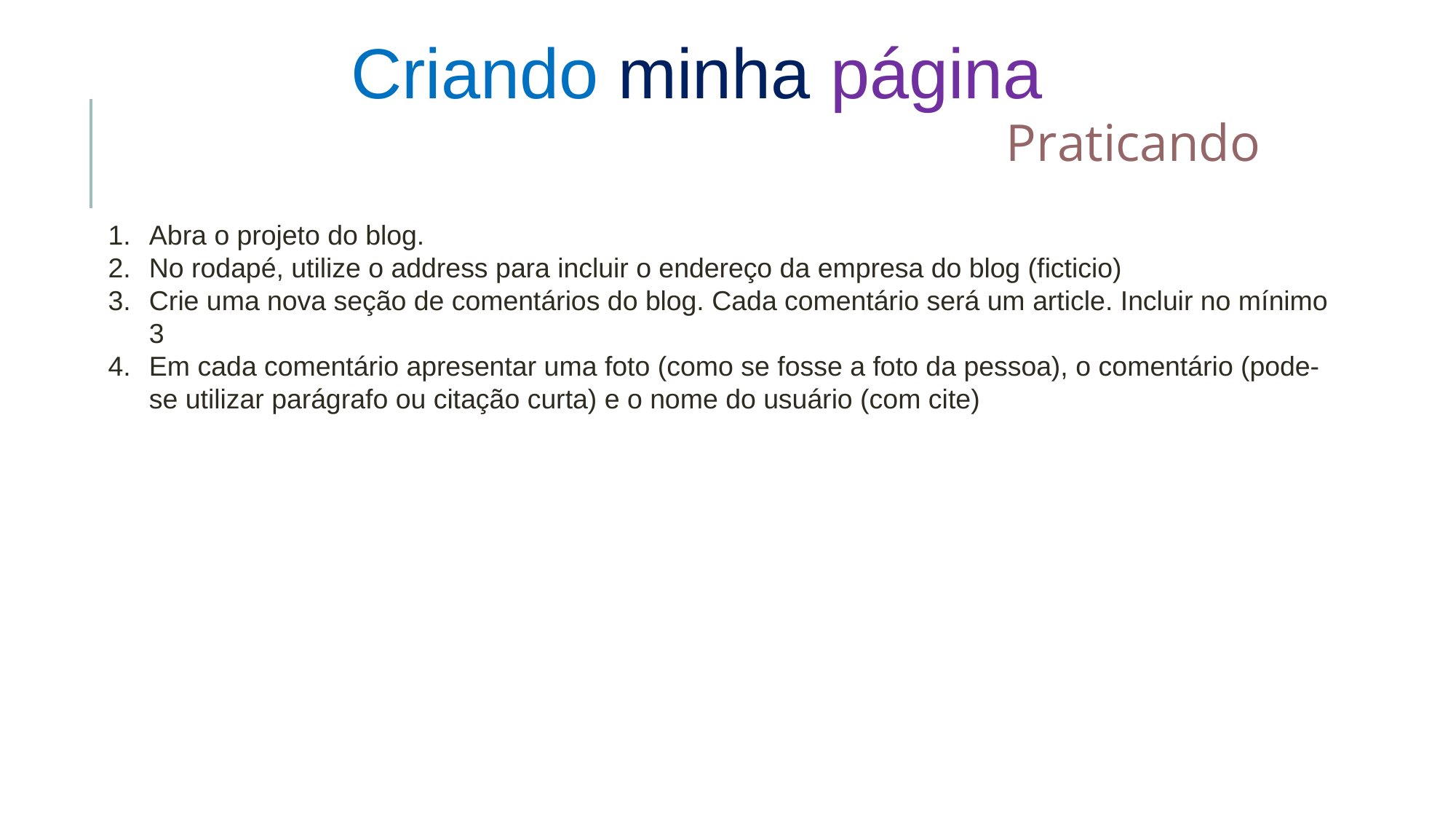

Criando minha página
Praticando
Abra o projeto do blog.
No rodapé, utilize o address para incluir o endereço da empresa do blog (ficticio)
Crie uma nova seção de comentários do blog. Cada comentário será um article. Incluir no mínimo 3
Em cada comentário apresentar uma foto (como se fosse a foto da pessoa), o comentário (pode-se utilizar parágrafo ou citação curta) e o nome do usuário (com cite)